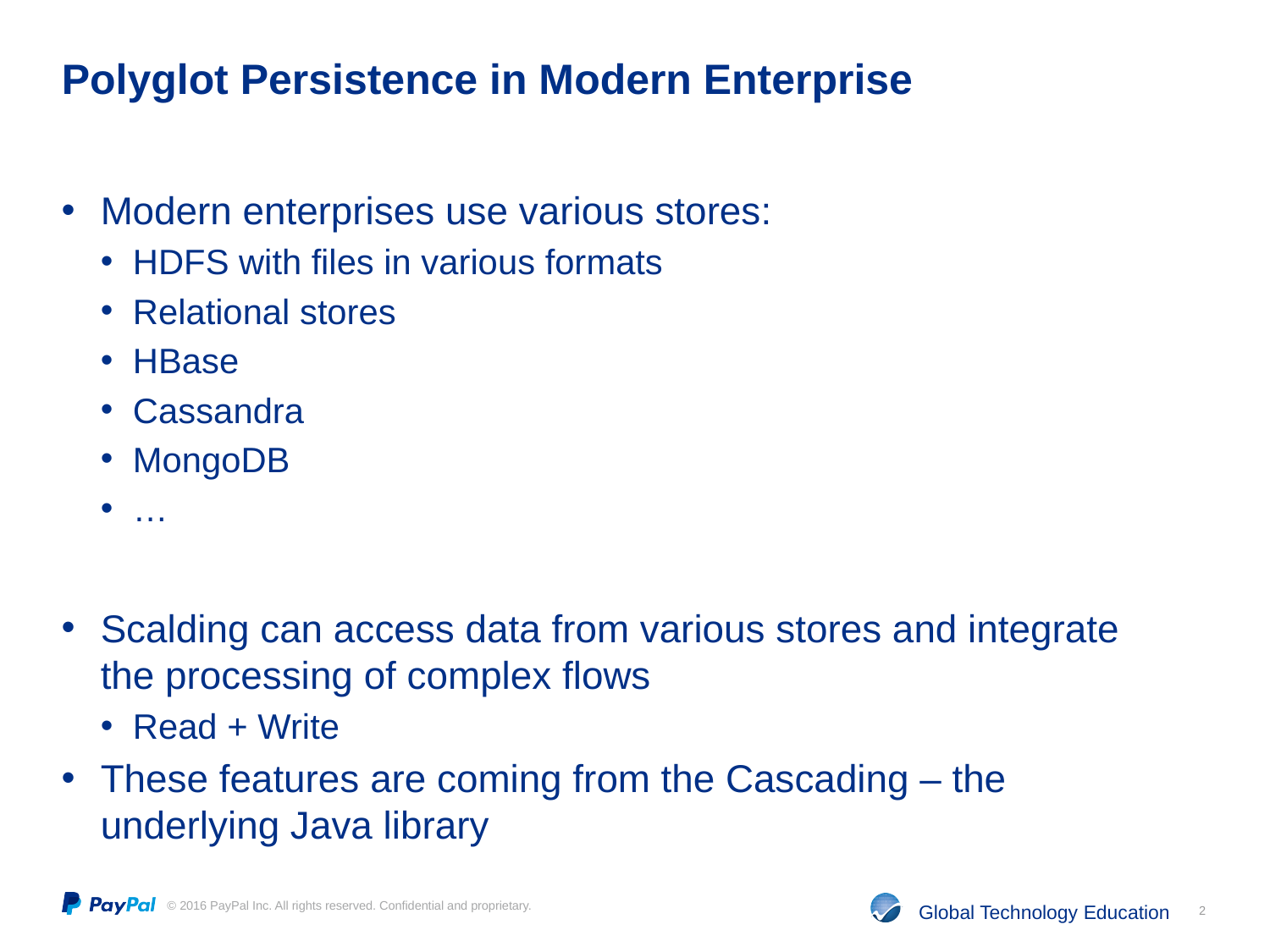

# Polyglot Persistence in Modern Enterprise
Modern enterprises use various stores:
HDFS with files in various formats
Relational stores
HBase
Cassandra
MongoDB
…

Scalding can access data from various stores and integrate the processing of complex flows
Read + Write
These features are coming from the Cascading – the underlying Java library
2